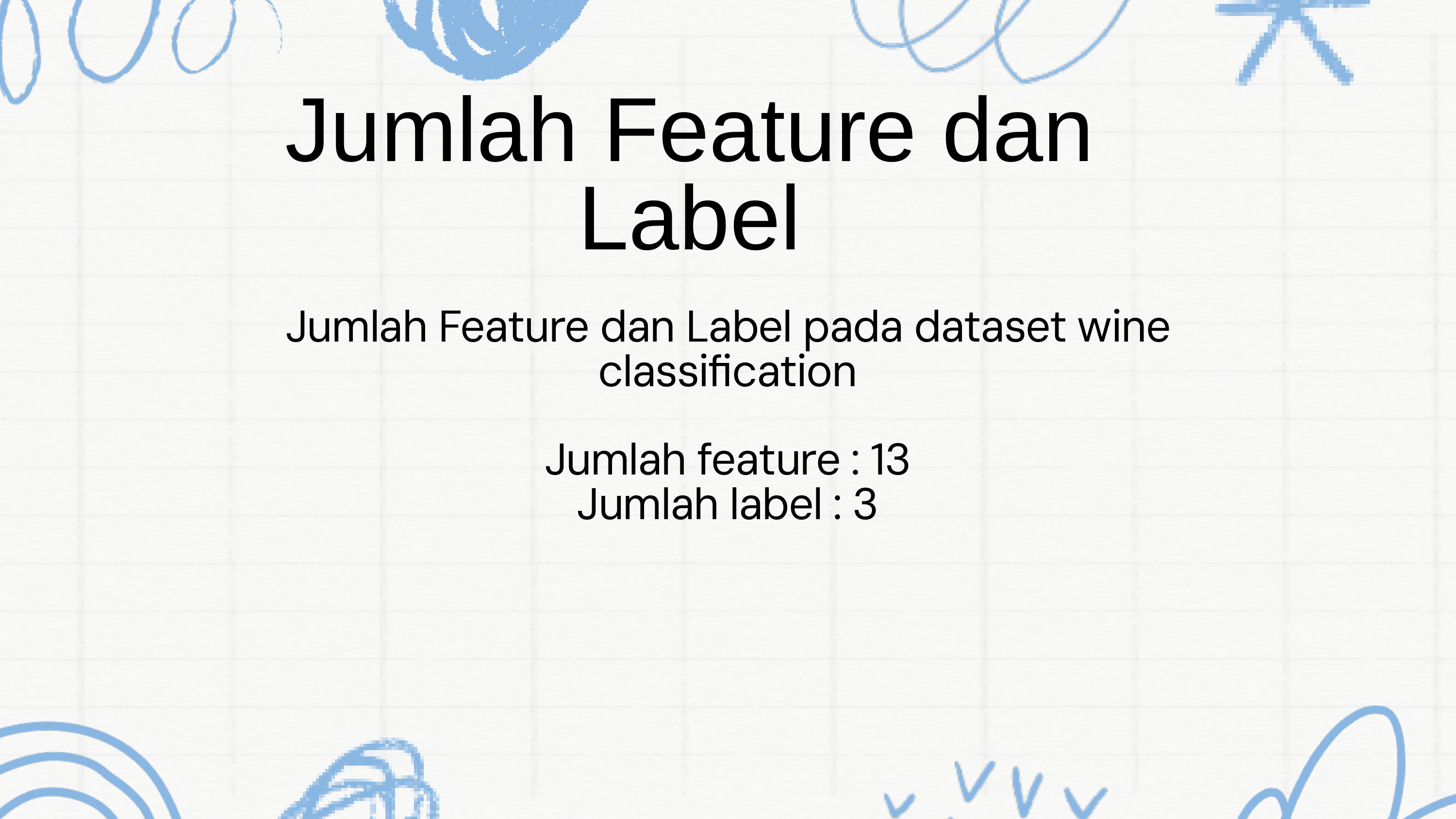

Jumlah Feature dan Label
Jumlah Feature dan Label pada dataset wine classification

Jumlah feature : 13
Jumlah label : 3